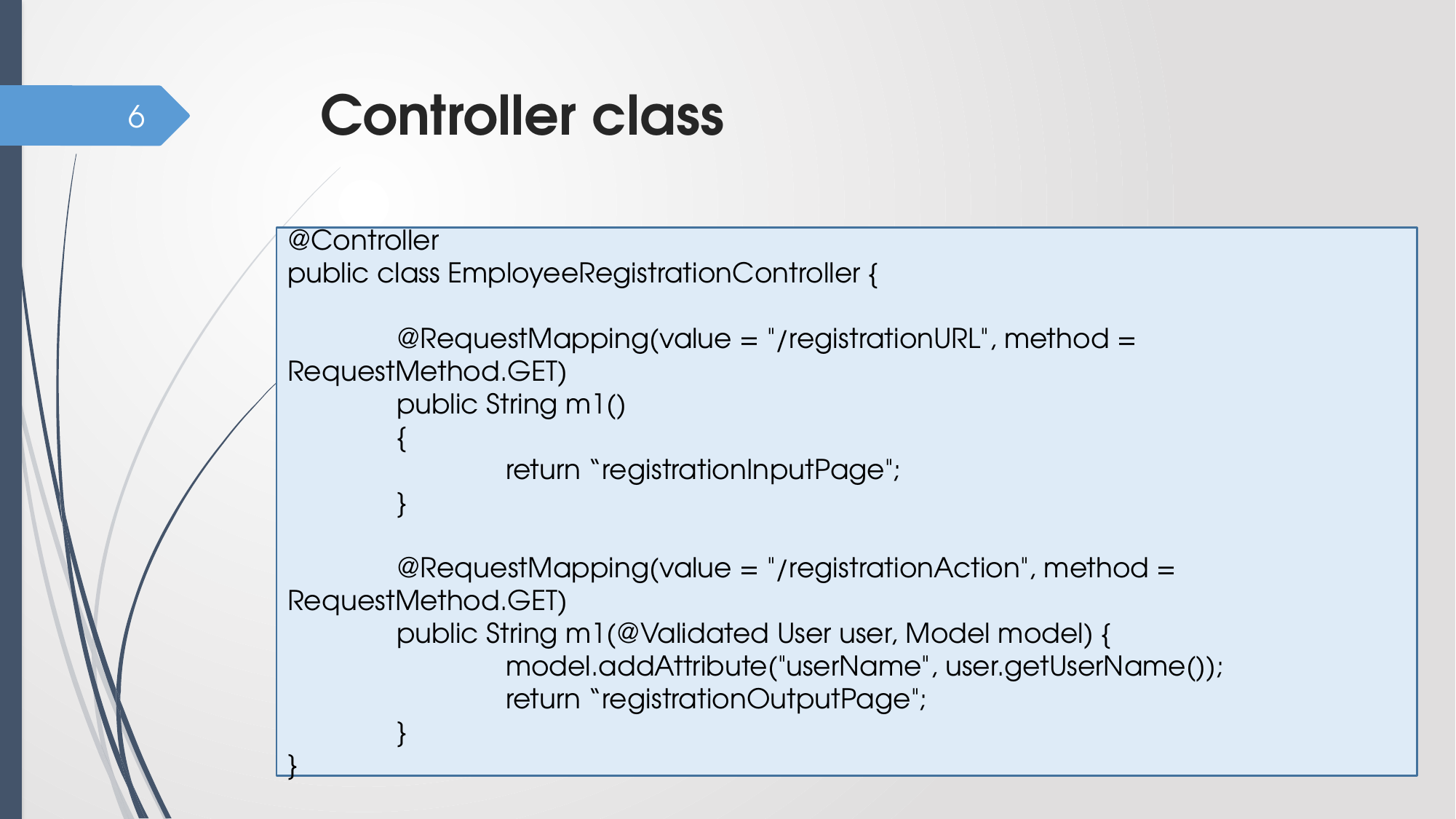

# Controller class
6
@Controller
public class EmployeeRegistrationController {

	@RequestMapping(value = "/registrationURL", method = RequestMethod.GET)
	public String m1()
	{
		return “registrationInputPage";
	}

	@RequestMapping(value = "/registrationAction", method = RequestMethod.GET)
	public String m1(@Validated User user, Model model) {
		model.addAttribute("userName", user.getUserName());
		return “registrationOutputPage";
	}
}